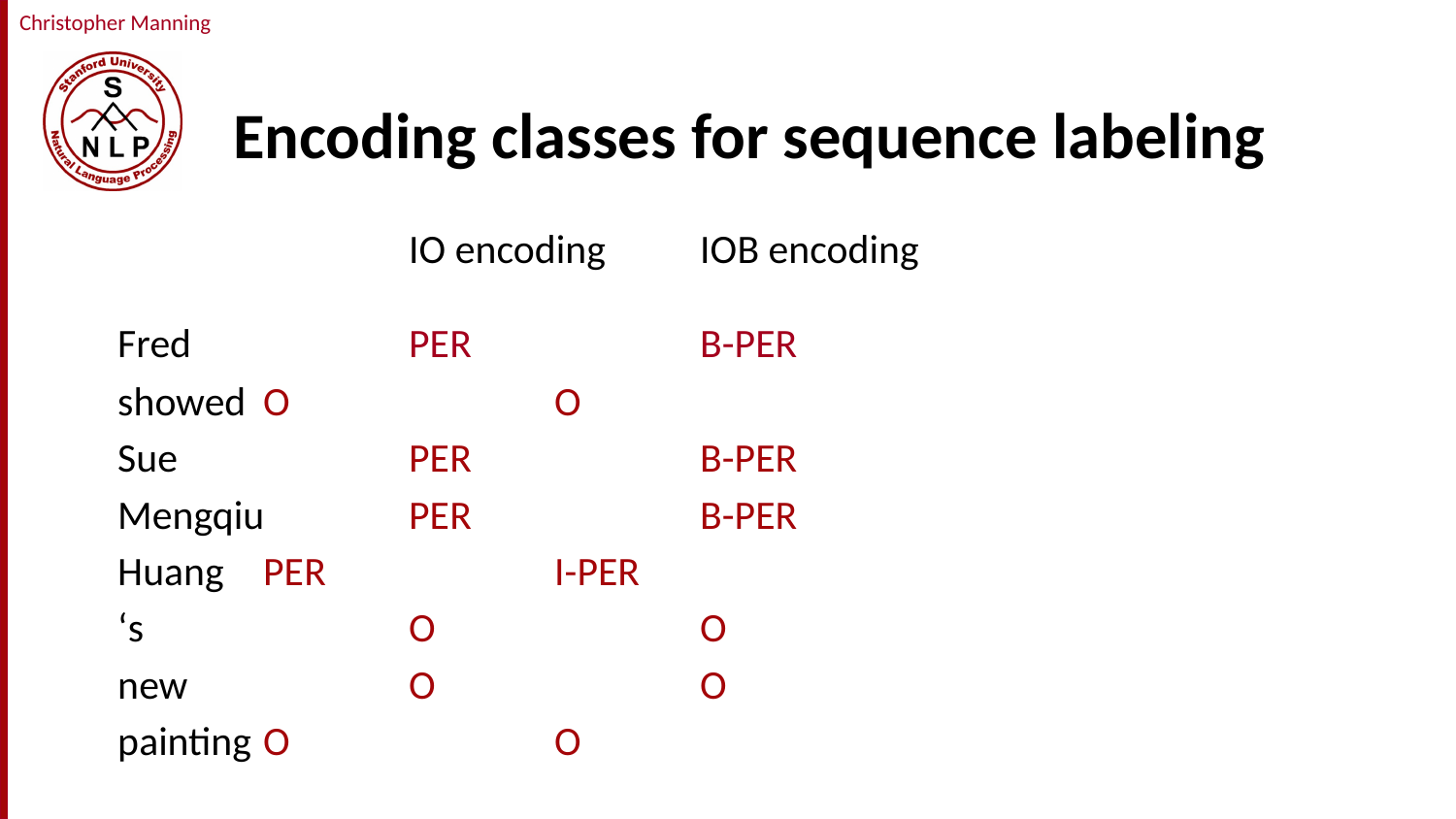

# Encoding classes for sequence labeling
			IO encoding	IOB encoding

	Fred	 	PER		B-PER
	showed 	O		O
	Sue	 	PER		B-PER
	Mengqiu 	PER		B-PER
	Huang 	PER		I-PER
	‘s 		O		O
	new 		O		O
	painting	O		O